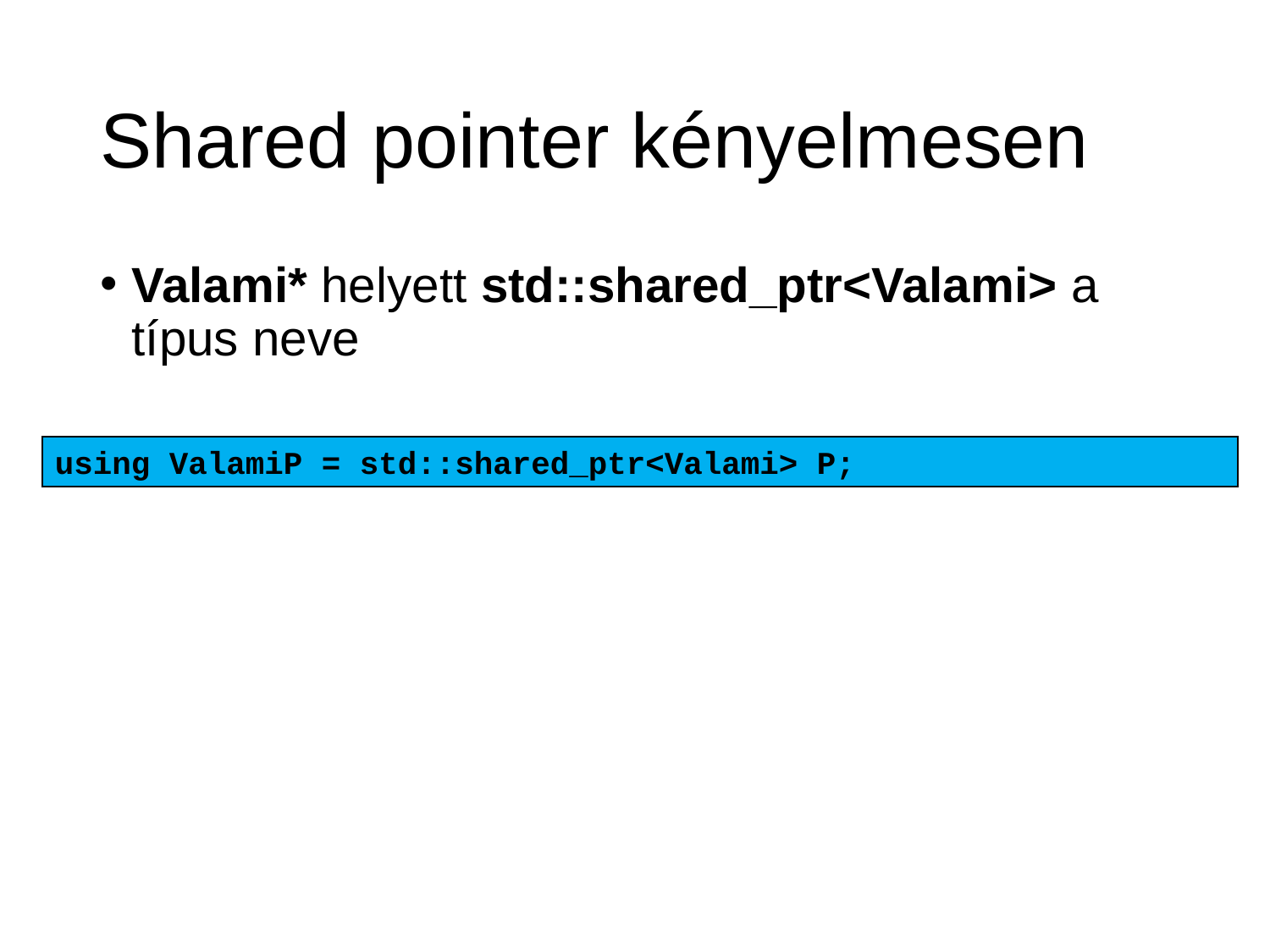

# Shared pointer kényelmesen
Valami* helyett std::shared_ptr<Valami> a típus neve

using ValamiP = std::shared_ptr<Valami> P;